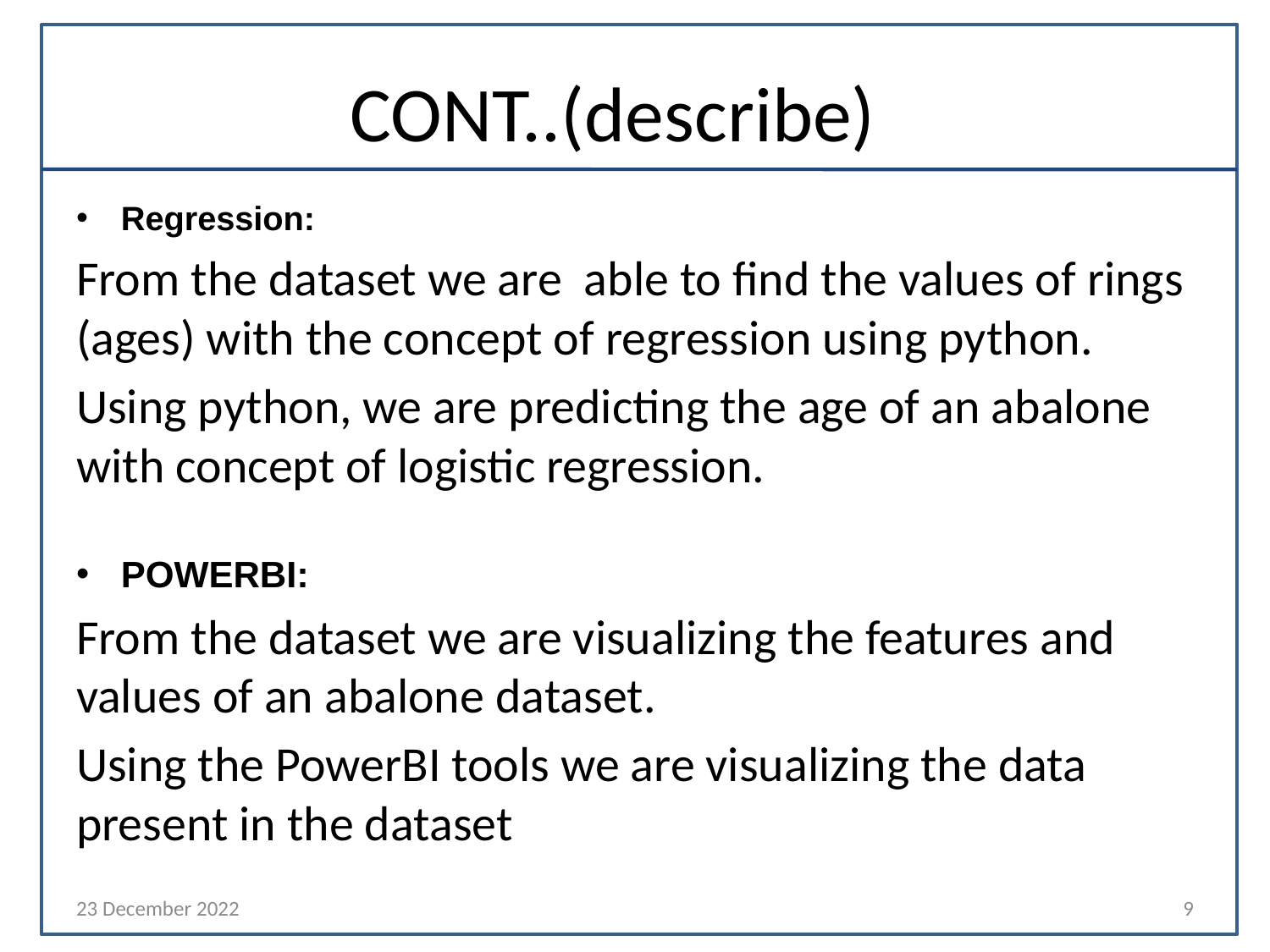

# CONT..(describe)
Regression:
From the dataset we are  able to find the values of rings (ages) with the concept of regression using python.
Using python, we are predicting the age of an abalone with concept of logistic regression.

POWERBI:
From the dataset we are visualizing the features and values of an abalone dataset.
Using the PowerBI tools we are visualizing the data present in the dataset

23 December 2022
9